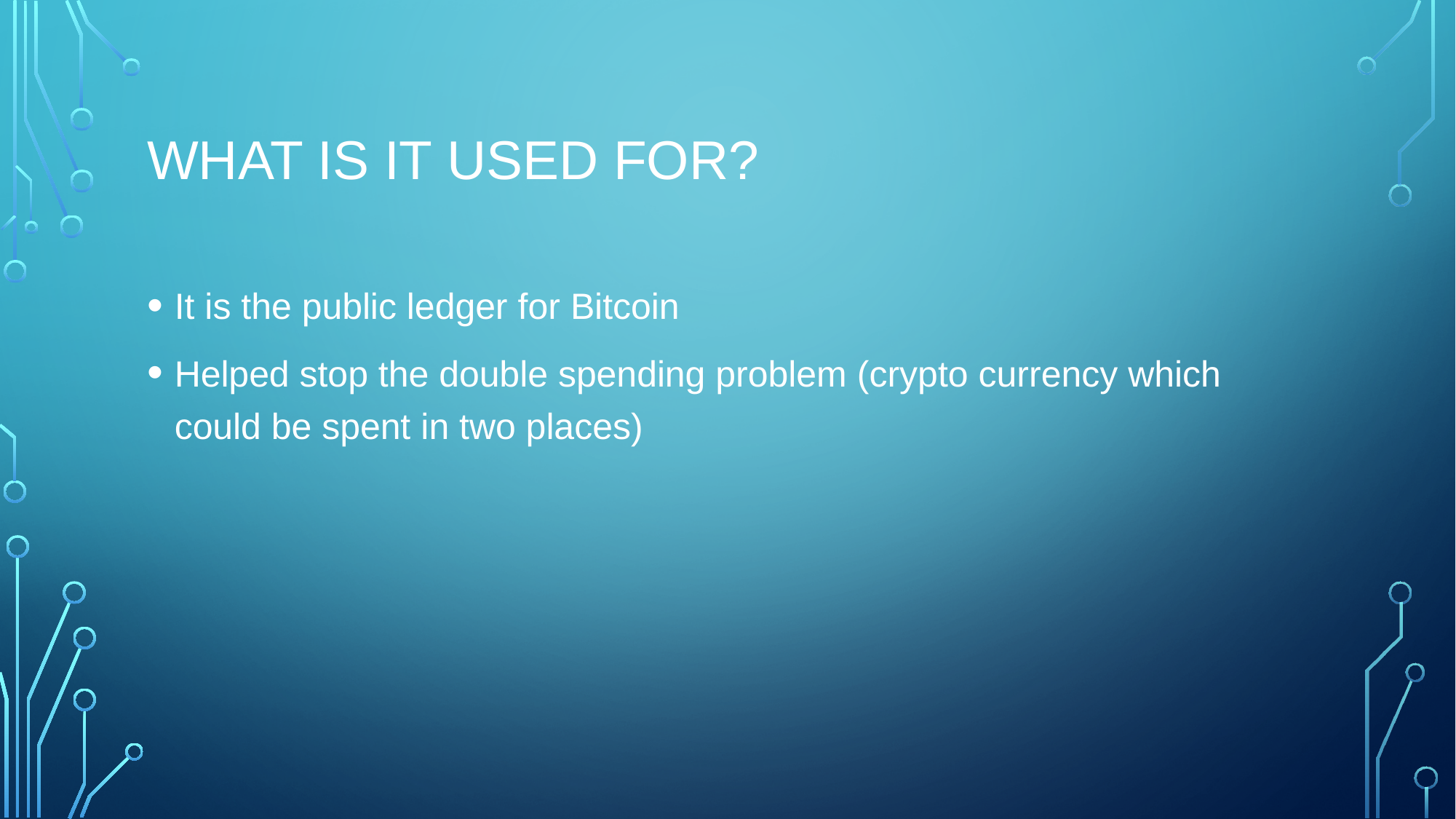

# What is it used for?
It is the public ledger for Bitcoin
Helped stop the double spending problem (crypto currency which could be spent in two places)